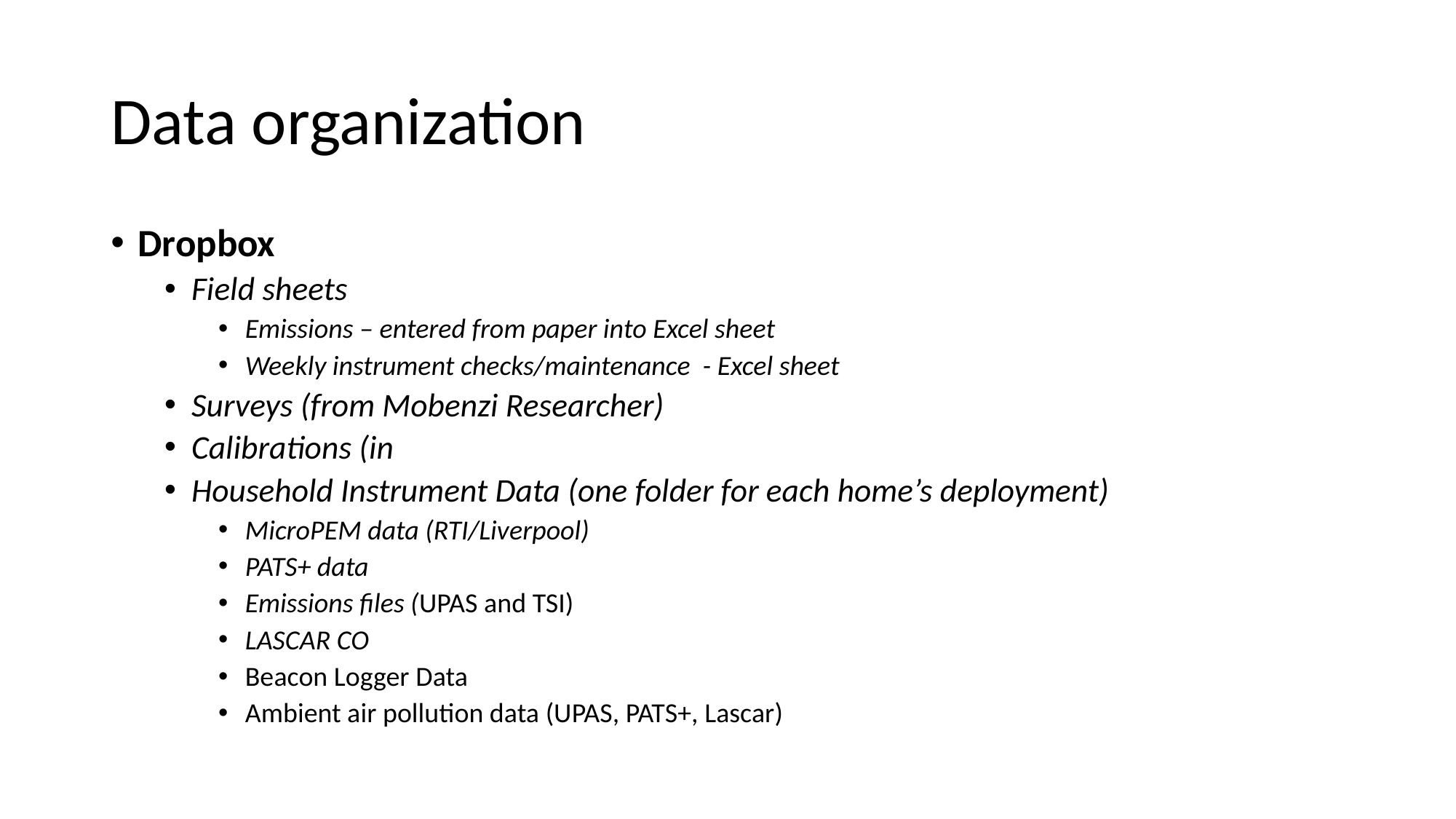

# Data organization
Dropbox
Field sheets
Emissions – entered from paper into Excel sheet
Weekly instrument checks/maintenance  - Excel sheet
Surveys (from Mobenzi Researcher)
Calibrations (in
Household Instrument Data (one folder for each home’s deployment)
MicroPEM data (RTI/Liverpool)
PATS+ data
Emissions files (UPAS and TSI)
LASCAR CO
Beacon Logger Data
Ambient air pollution data (UPAS, PATS+, Lascar)